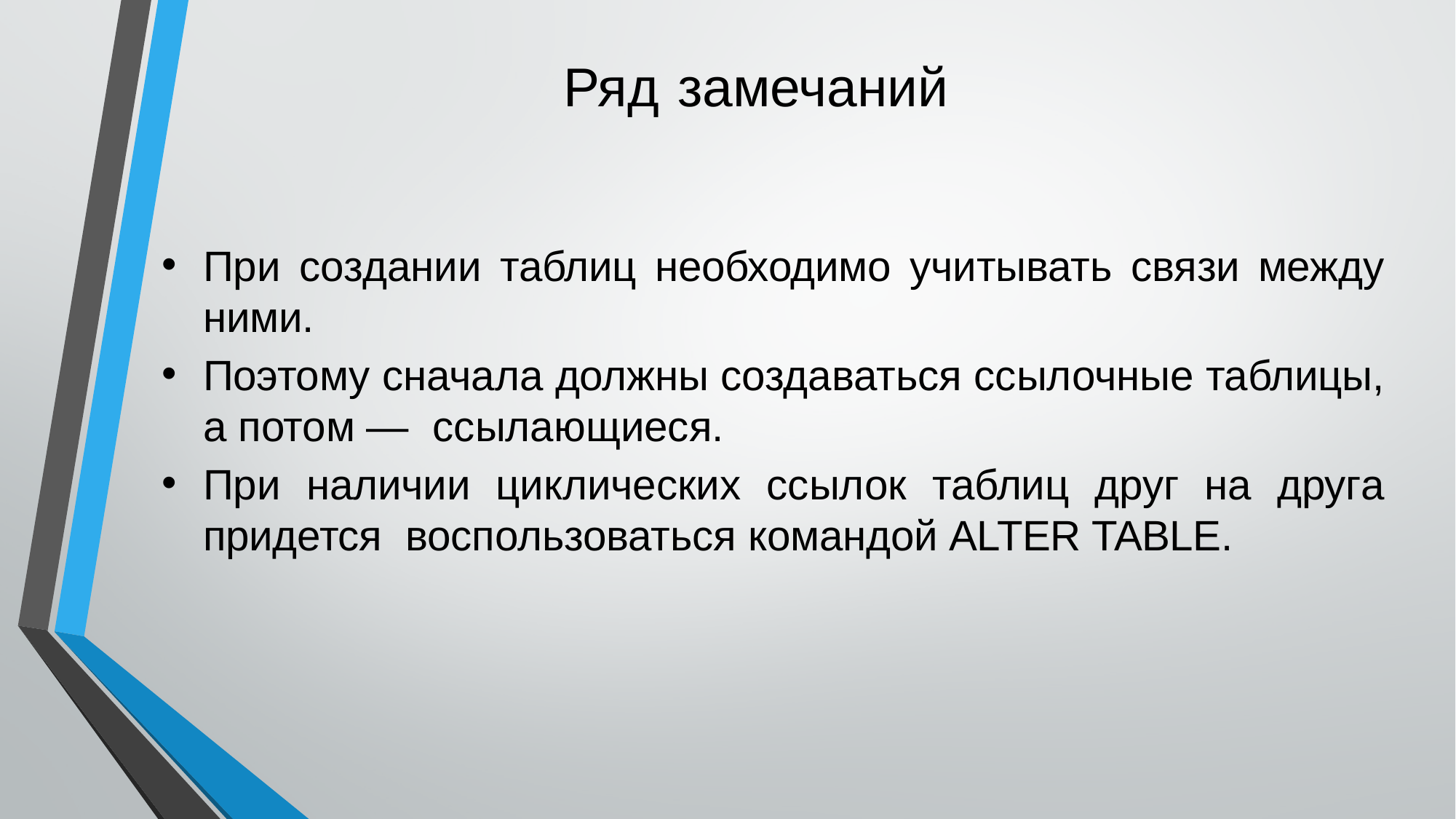

# Ряд замечаний
При создании таблиц необходимо учитывать связи между ними.
Поэтому сначала должны создаваться ссылочные таблицы, а потом —  ссылающиеся.
При наличии циклических ссылок таблиц друг на друга придется  воспользоваться командой ALTER TABLE.